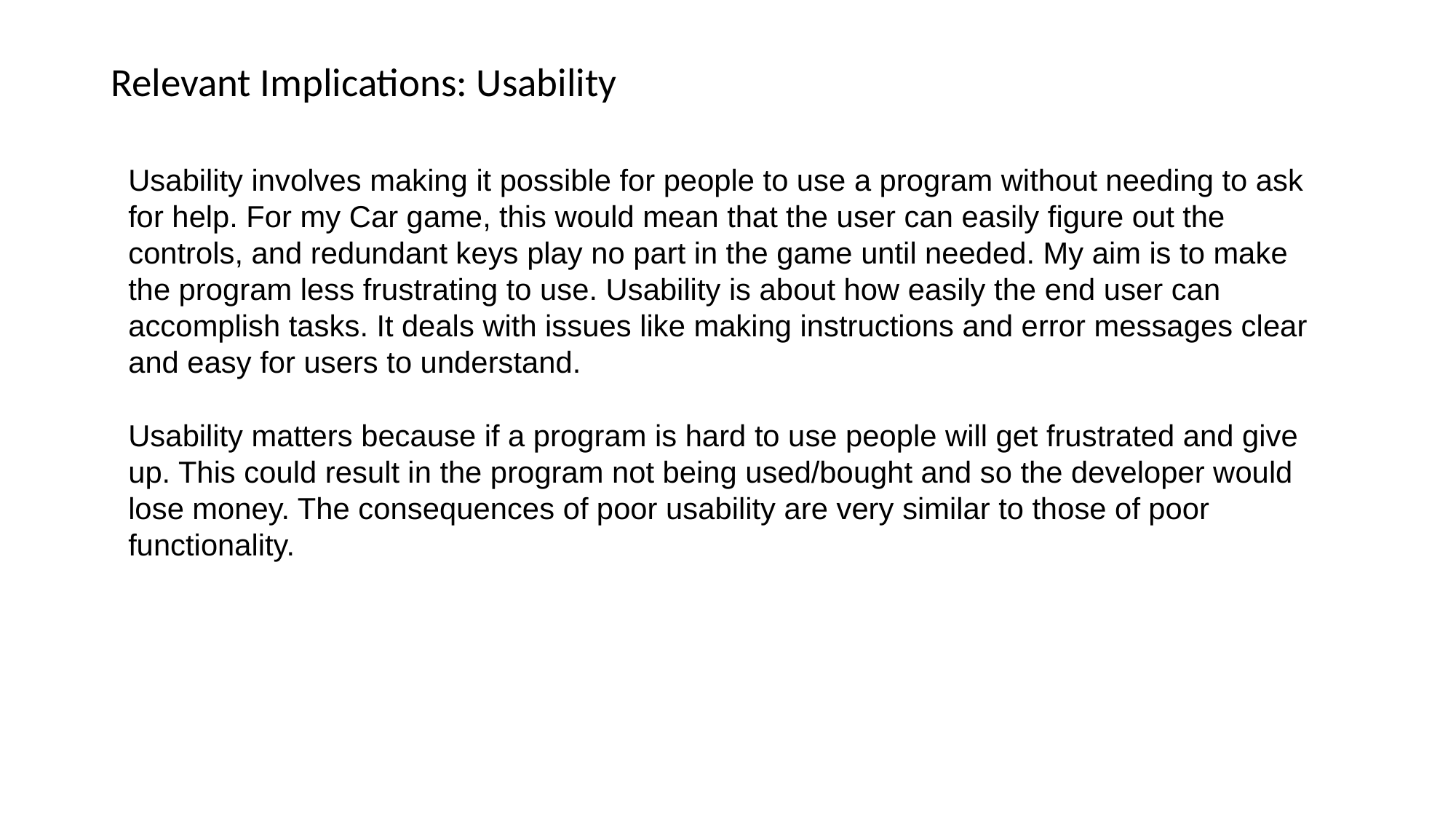

# Relevant Implications: Usability
Usability involves making it possible for people to use a program without needing to ask for help. For my Car game, this would mean that the user can easily figure out the controls, and redundant keys play no part in the game until needed. My aim is to make the program less frustrating to use. Usability is about how easily the end user can accomplish tasks. It deals with issues like making instructions and error messages clear and easy for users to understand.

Usability matters because if a program is hard to use people will get frustrated and give up. This could result in the program not being used/bought and so the developer would lose money. The consequences of poor usability are very similar to those of poor functionality.